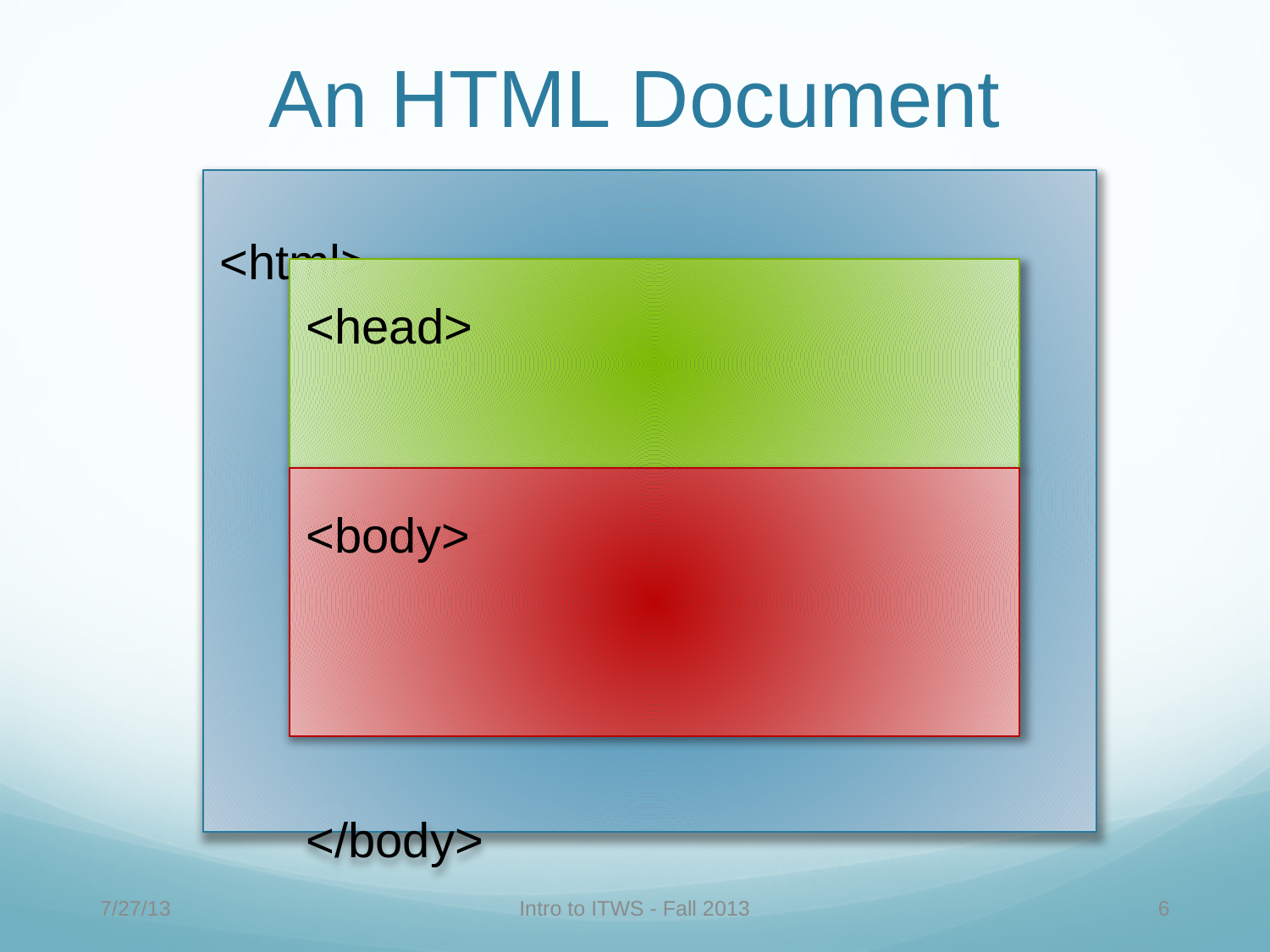

# An HTML Document
<html>

</html>
<head>

</head>
<body>

</body>
7/27/13
Intro to ITWS - Fall 2013
6